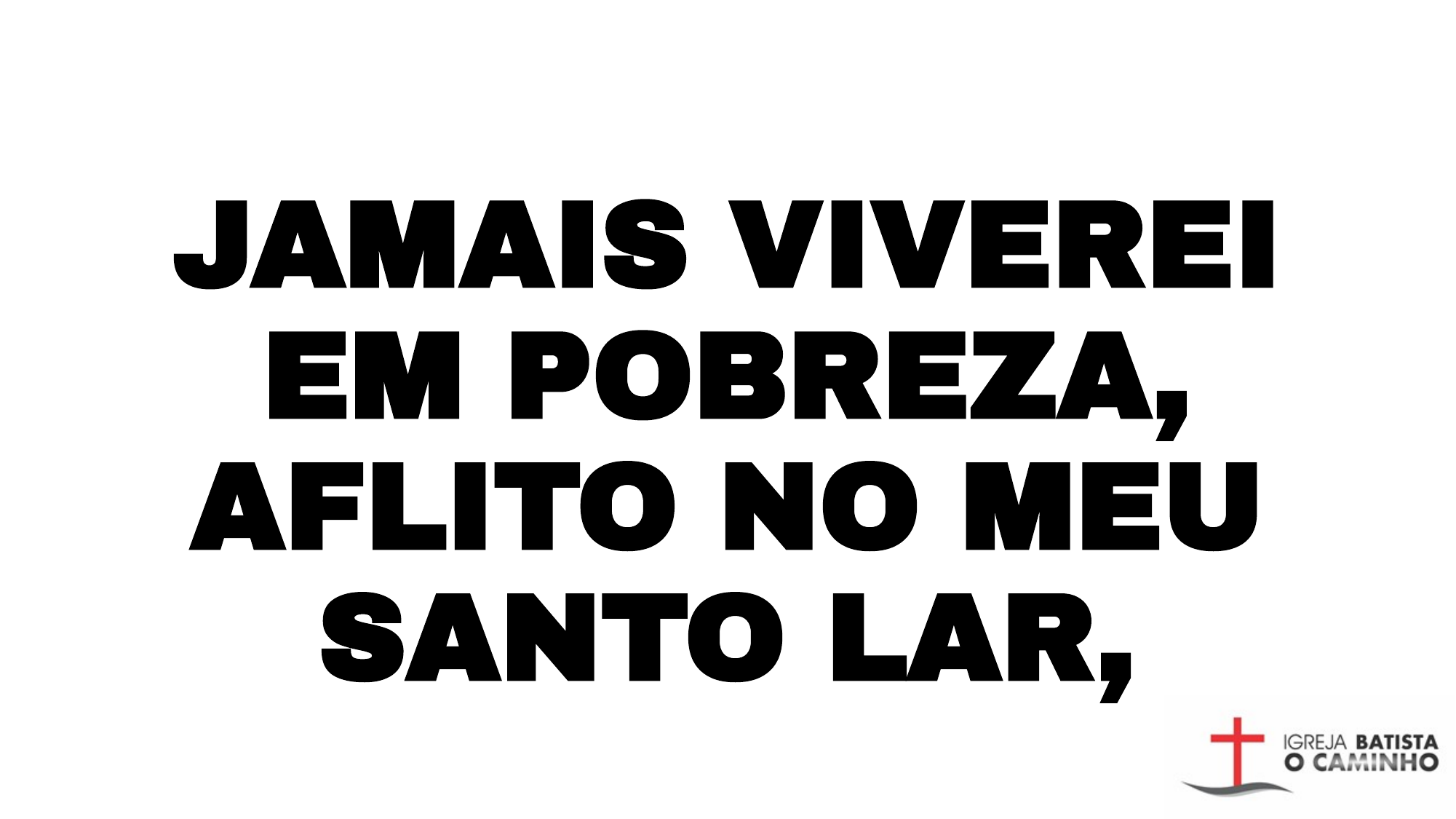

# JAMAIS VIVEREI EM POBREZA, AFLITO NO MEU SANTO LAR, ALI HÁ… JAMAIS VIVEREI EM POBREZA, AFLITO NO MEU SANTO LAR,